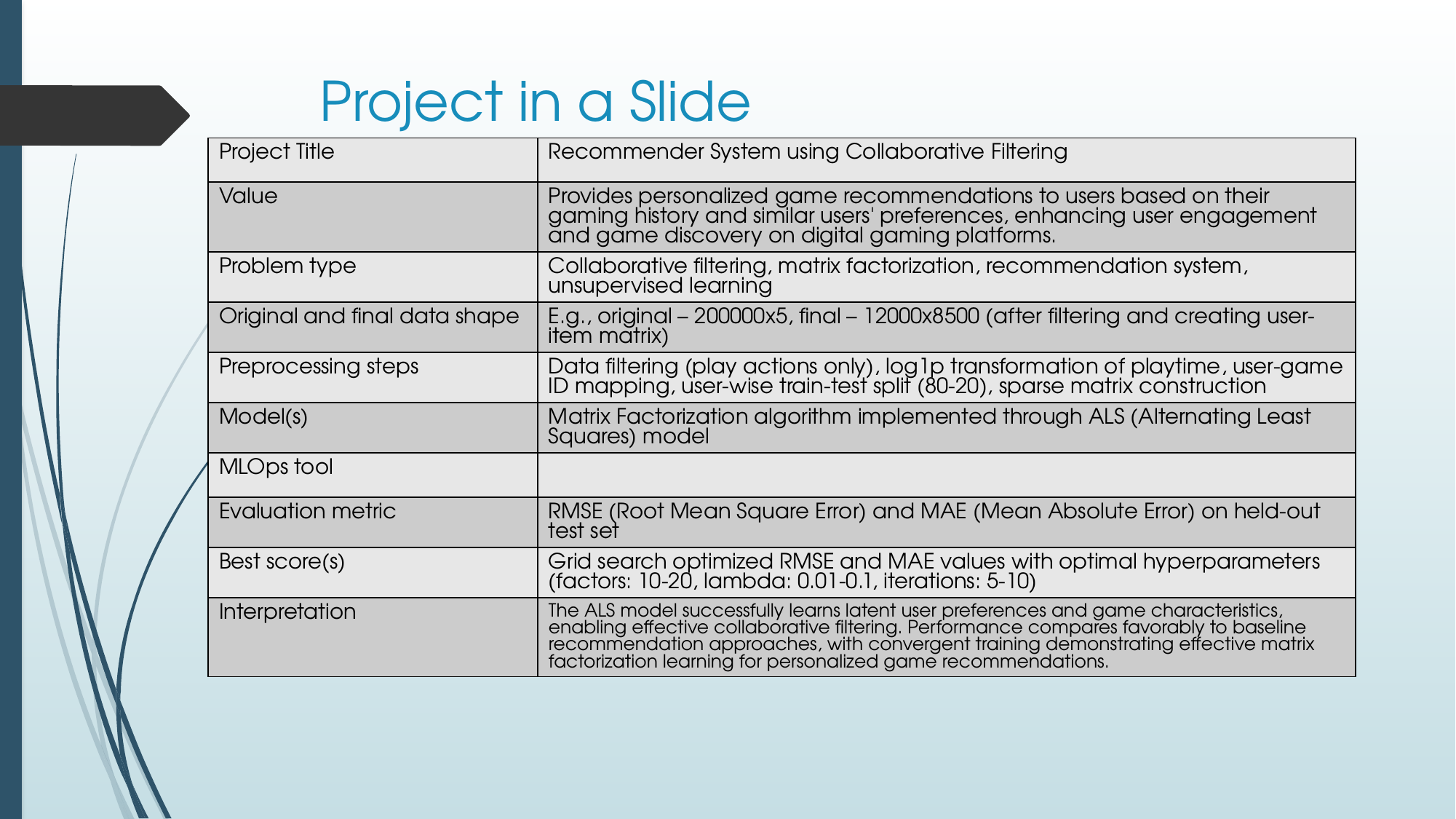

# Project in a Slide
| Project Title | Recommender System using Collaborative Filtering |
| --- | --- |
| Value | Provides personalized game recommendations to users based on their gaming history and similar users' preferences, enhancing user engagement and game discovery on digital gaming platforms. |
| Problem type | Collaborative filtering, matrix factorization, recommendation system, unsupervised learning |
| Original and final data shape | E.g., original – 200000x5, final – 12000x8500 (after filtering and creating user-item matrix) |
| Preprocessing steps | Data filtering (play actions only), log1p transformation of playtime, user-game ID mapping, user-wise train-test split (80-20), sparse matrix construction |
| Model(s) | Matrix Factorization algorithm implemented through ALS (Alternating Least Squares) model |
| MLOps tool |  |
| Evaluation metric | RMSE (Root Mean Square Error) and MAE (Mean Absolute Error) on held-out test set |
| Best score(s) | Grid search optimized RMSE and MAE values with optimal hyperparameters (factors: 10-20, lambda: 0.01-0.1, iterations: 5-10) |
| Interpretation | The ALS model successfully learns latent user preferences and game characteristics, enabling effective collaborative filtering. Performance compares favorably to baseline recommendation approaches, with convergent training demonstrating effective matrix factorization learning for personalized game recommendations. |